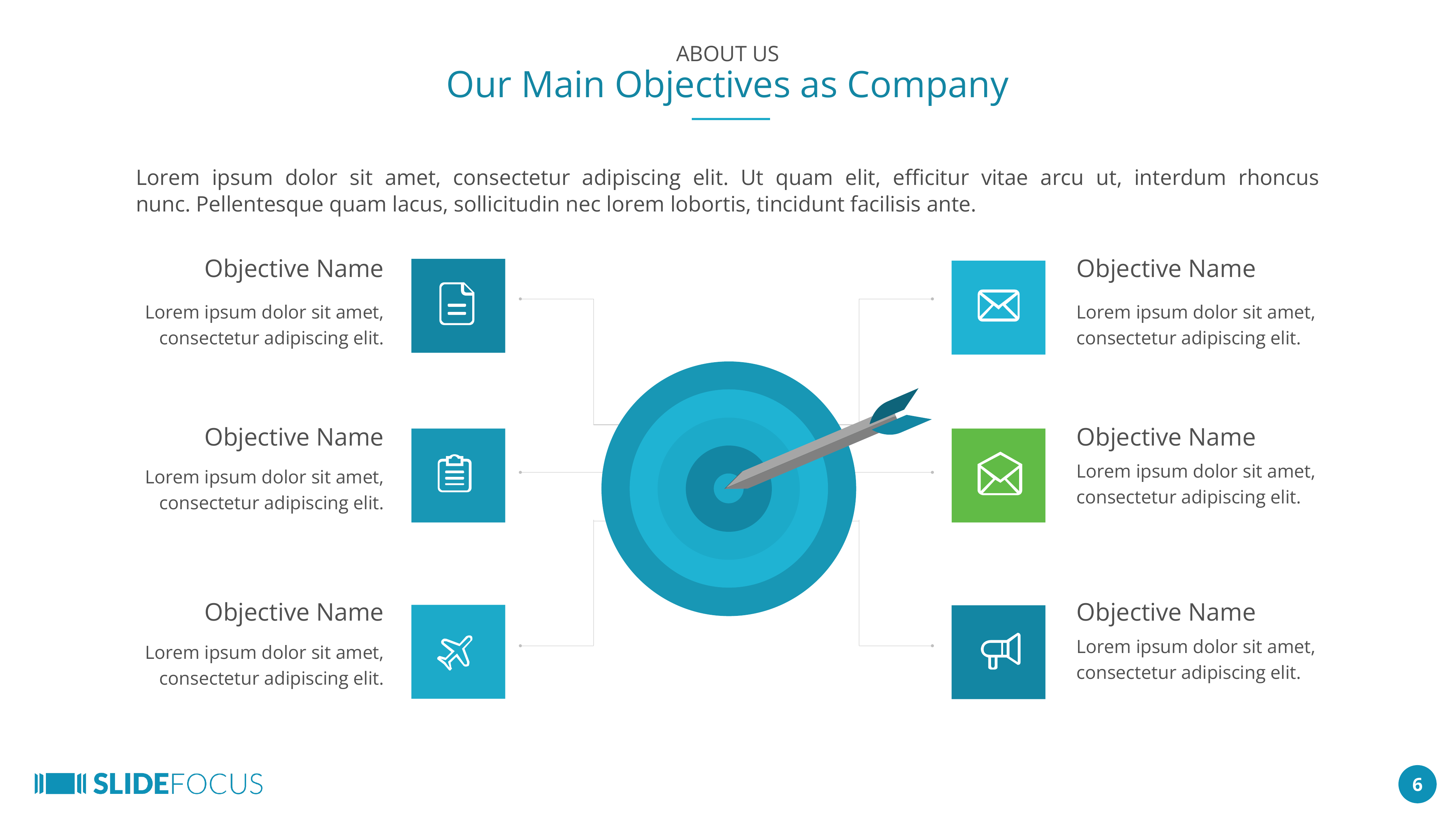

ABOUT US
Our Main Objectives as Company
Lorem ipsum dolor sit amet, consectetur adipiscing elit. Ut quam elit, efficitur vitae arcu ut, interdum rhoncus nunc. Pellentesque quam lacus, sollicitudin nec lorem lobortis, tincidunt facilisis ante.
Objective Name
Objective Name

Lorem ipsum dolor sit amet, consectetur adipiscing elit.
Lorem ipsum dolor sit amet, consectetur adipiscing elit.

Objective Name
Objective Name

Lorem ipsum dolor sit amet, consectetur adipiscing elit.

Lorem ipsum dolor sit amet, consectetur adipiscing elit.
Objective Name
Objective Name

Lorem ipsum dolor sit amet, consectetur adipiscing elit.
Lorem ipsum dolor sit amet, consectetur adipiscing elit.